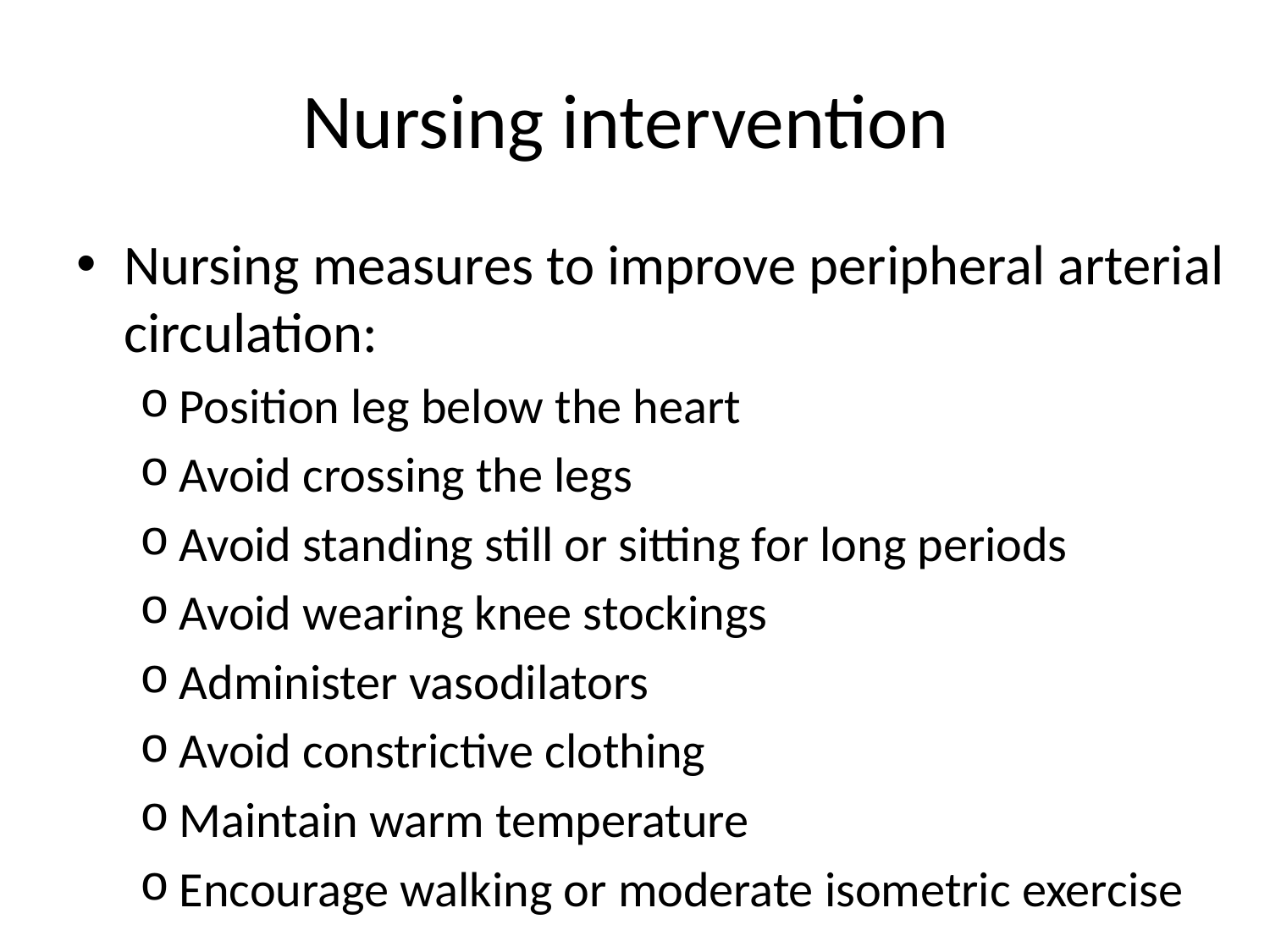

# Nursing intervention
Nursing measures to improve peripheral arterial circulation:
Position leg below the heart
Avoid crossing the legs
Avoid standing still or sitting for long periods
Avoid wearing knee stockings
Administer vasodilators
Avoid constrictive clothing
Maintain warm temperature
Encourage walking or moderate isometric exercise